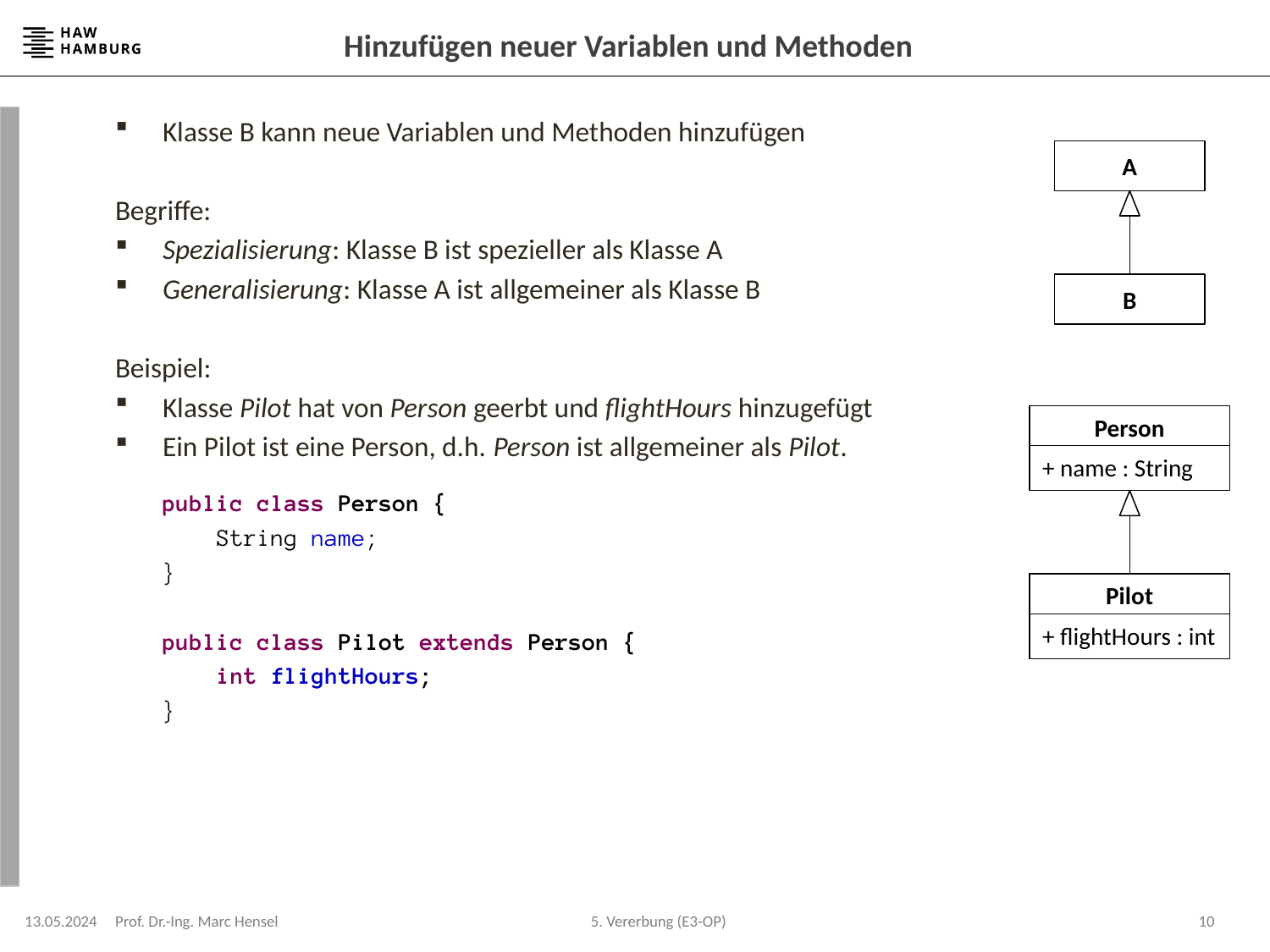

# Hinzufügen neuer Variablen und Methoden
Klasse B kann neue Variablen und Methoden hinzufügen

Begriffe:
Spezialisierung: Klasse B ist spezieller als Klasse A
Generalisierung: Klasse A ist allgemeiner als Klasse B

Beispiel:
Klasse Pilot hat von Person geerbt und flightHours hinzugefügt
Ein Pilot ist eine Person, d.h. Person ist allgemeiner als Pilot.

	public class Person {
	    String name;
	}

	public class Pilot extends Person {
	    int flightHours;
	}

A

B
Person
+ name : String

Pilot
+ flightHours : int
13.05.2024
Prof. Dr.-Ing. Marc Hensel
10